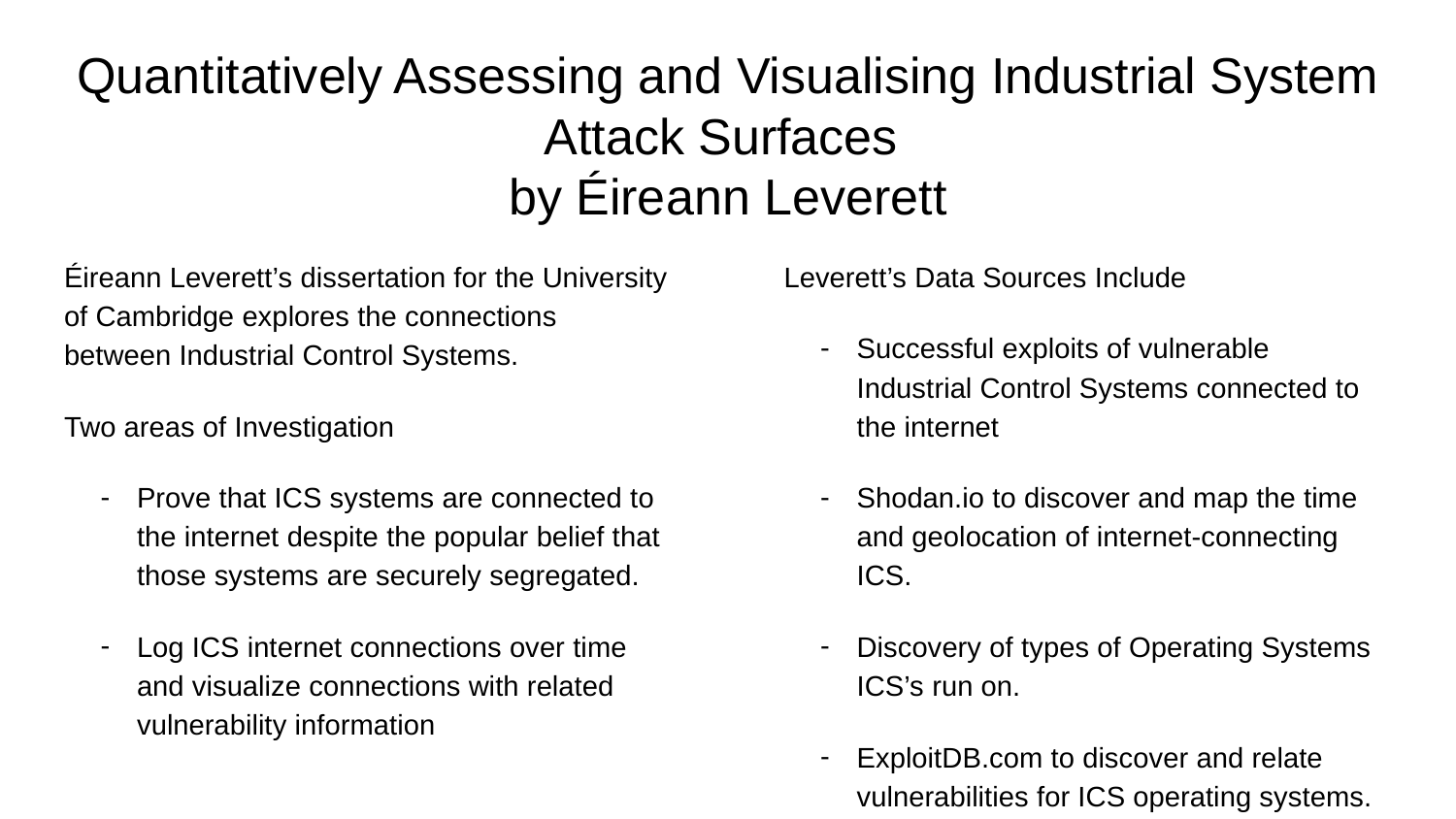

# Quantitatively Assessing and Visualising Industrial System Attack Surfaces
by Éireann Leverett
Leverett’s Data Sources Include
Successful exploits of vulnerable Industrial Control Systems connected to the internet
Shodan.io to discover and map the time and geolocation of internet-connecting ICS.
Discovery of types of Operating Systems ICS’s run on.
ExploitDB.com to discover and relate vulnerabilities for ICS operating systems.

Éireann Leverett’s dissertation for the University of Cambridge explores the connections between Industrial Control Systems.
Two areas of Investigation
Prove that ICS systems are connected to the internet despite the popular belief that those systems are securely segregated.
Log ICS internet connections over time and visualize connections with related vulnerability information